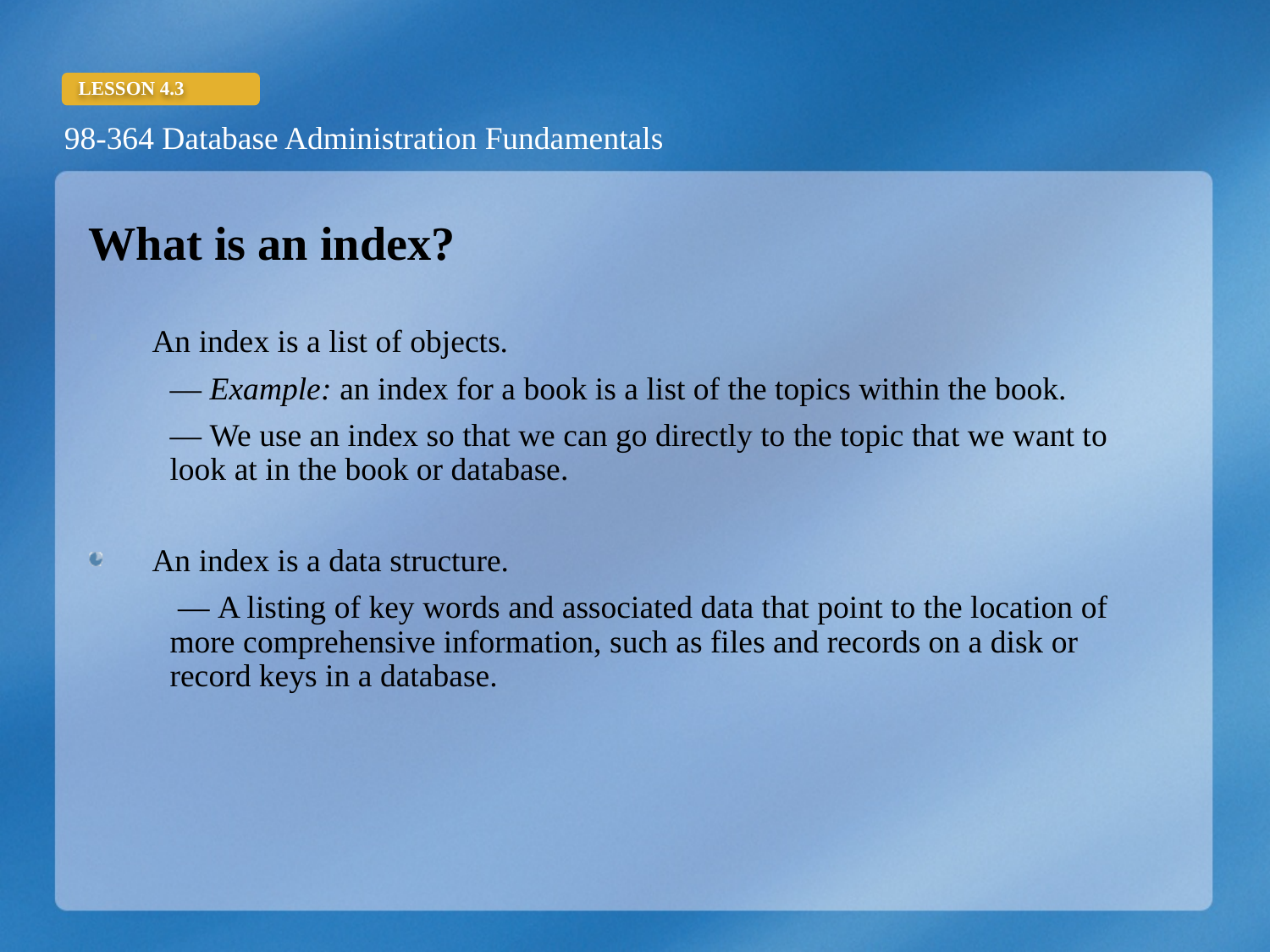

What is an index?

An index is a list of objects.
	— Example: an index for a book is a list of the topics within the book.
	— We use an index so that we can go directly to the topic that we want to look at in the book or database.

An index is a data structure.
	 — A listing of key words and associated data that point to the location of more comprehensive information, such as files and records on a disk or record keys in a database.